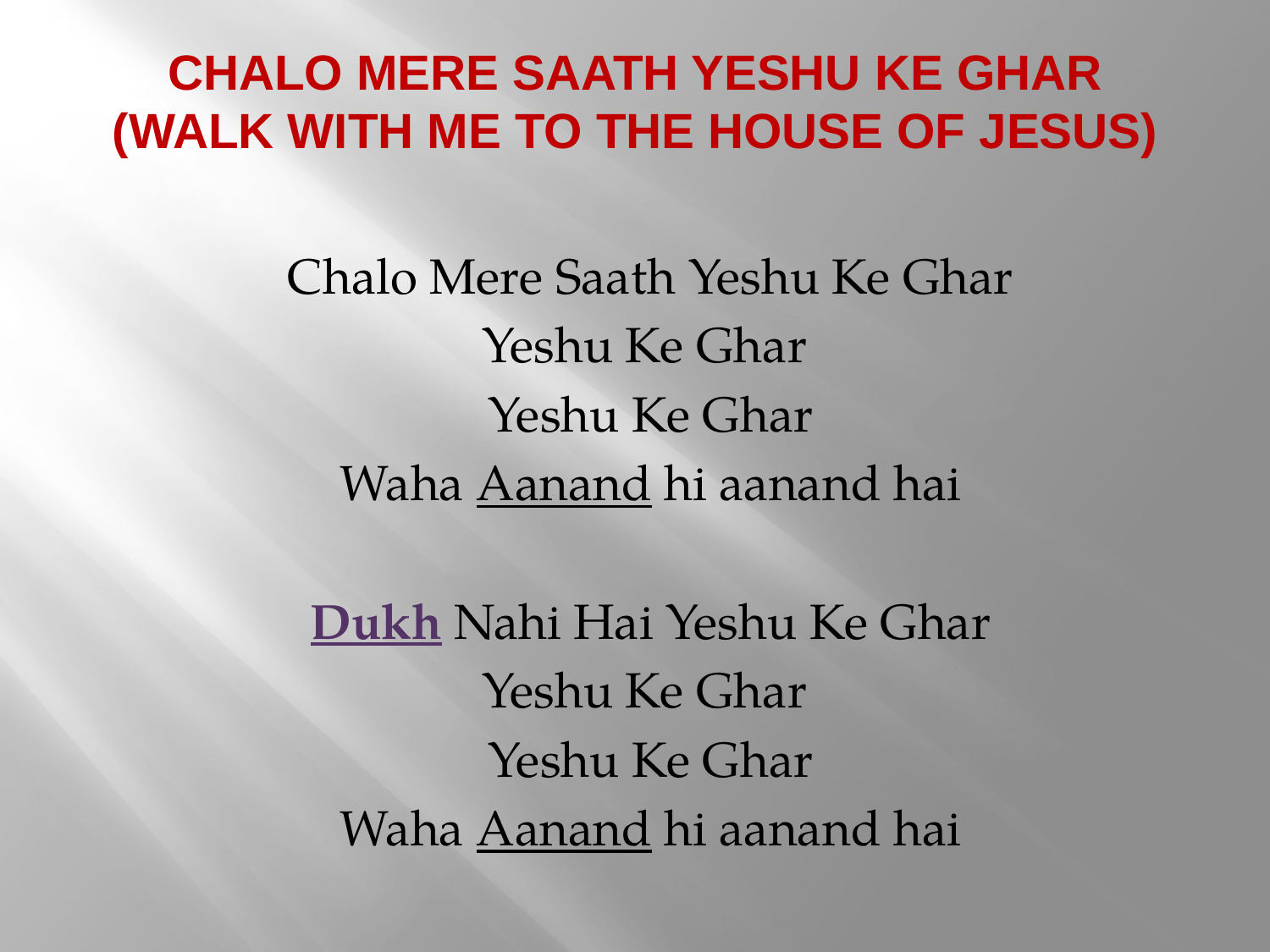

# Chalo Mere Saath Yeshu ke Ghar (Walk with me to the house of Jesus)

Chalo Mere Saath Yeshu Ke Ghar
Yeshu Ke Ghar
Yeshu Ke Ghar
Waha Aanand hi aanand hai

Dukh Nahi Hai Yeshu Ke Ghar
Yeshu Ke Ghar
Yeshu Ke Ghar
Waha Aanand hi aanand hai